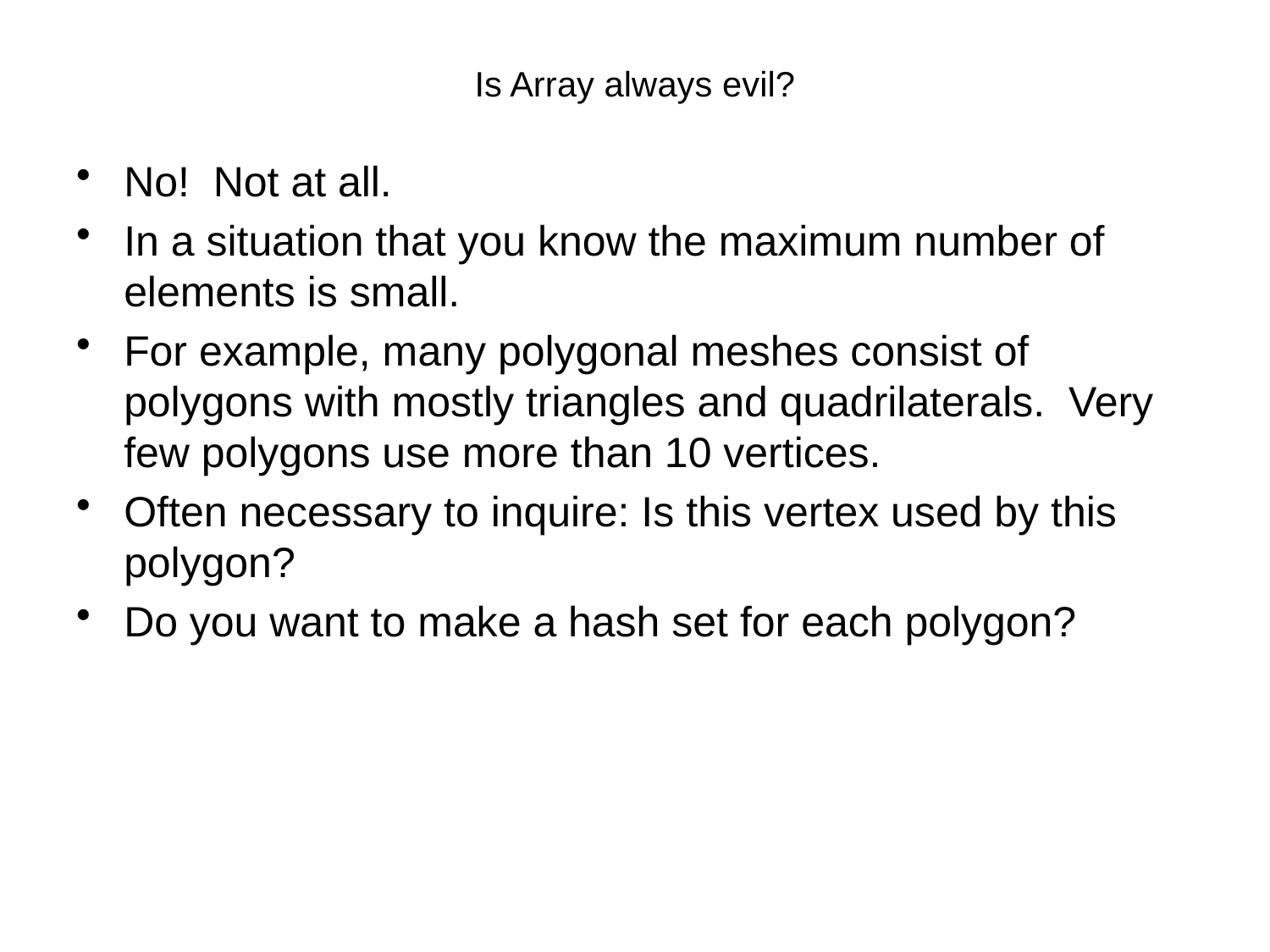

# Is Array always evil?
No!  Not at all.
In a situation that you know the maximum number of elements is small.
For example, many polygonal meshes consist of polygons with mostly triangles and quadrilaterals.  Very few polygons use more than 10 vertices.
Often necessary to inquire: Is this vertex used by this polygon?
Do you want to make a hash set for each polygon?